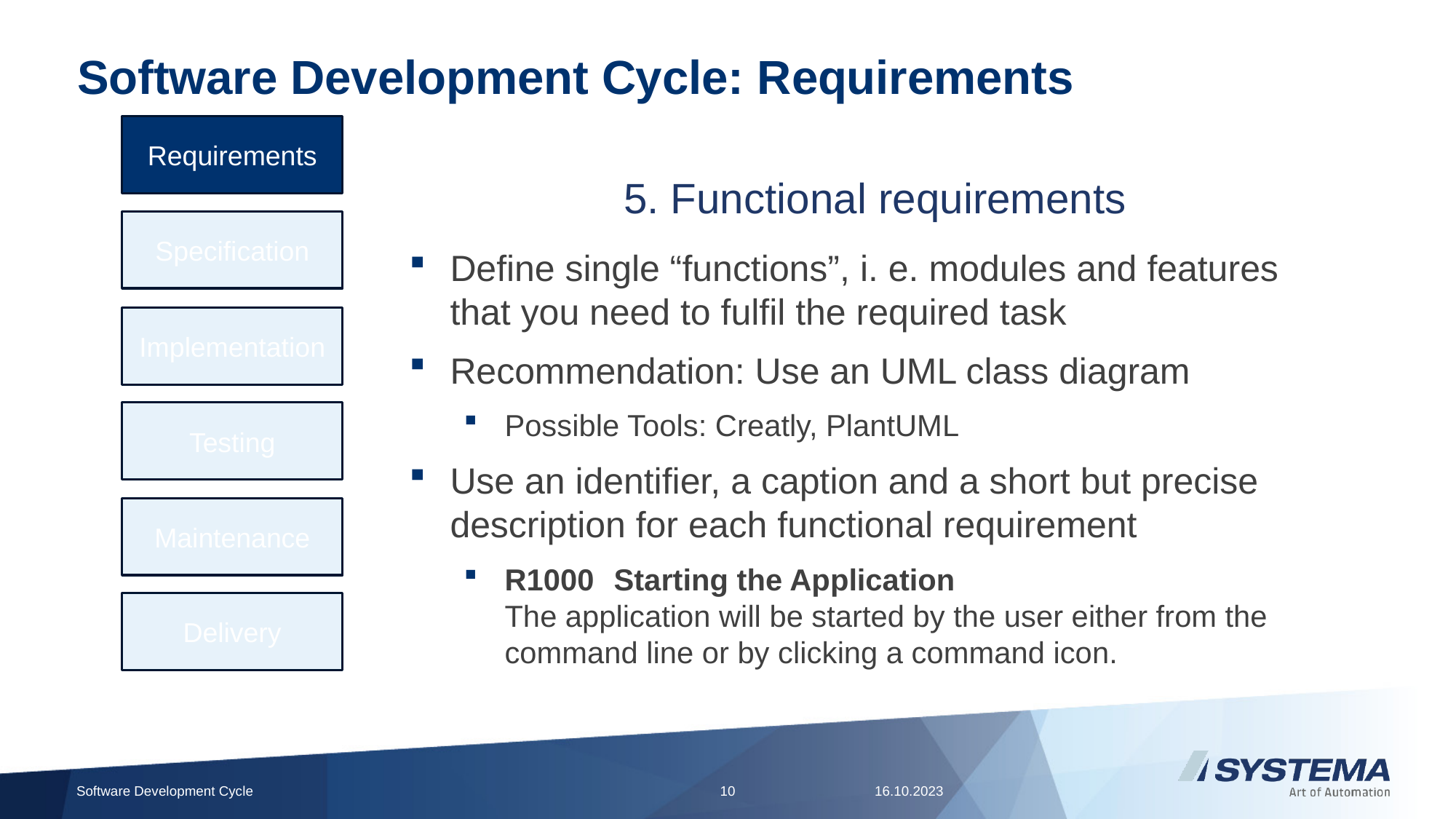

# Software Development Cycle: Requirements
Requirements
5. Functional requirements
Specification
Define single “functions”, i. e. modules and features that you need to fulfil the required task
Recommendation: Use an UML class diagram
Possible Tools: Creatly, PlantUML
Use an identifier, a caption and a short but precise description for each functional requirement
R1000	Starting the Application
The application will be started by the user either from the command line or by clicking a command icon.
Implementation
Testing
Maintenance
Delivery